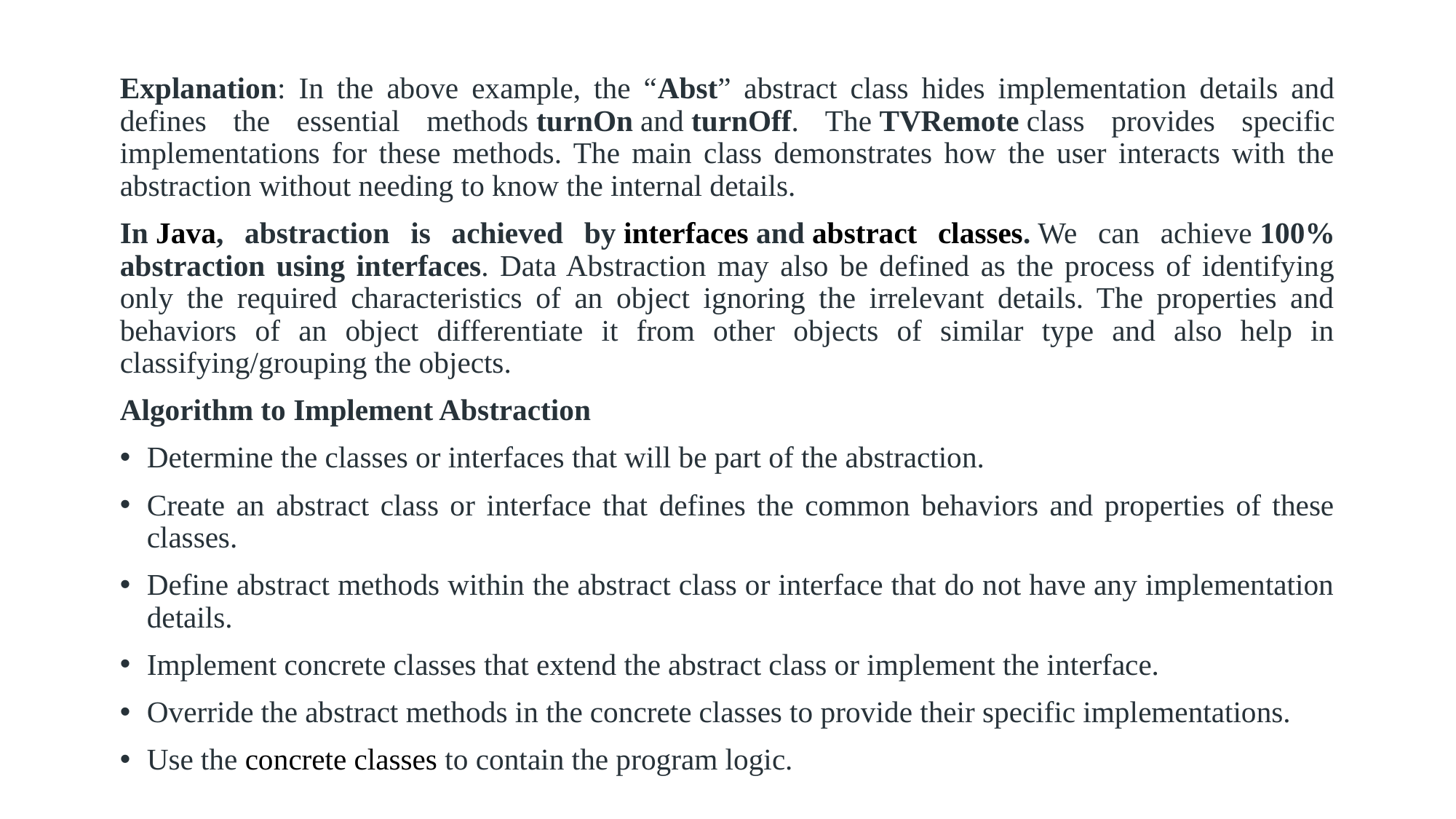

Explanation: In the above example, the “Abst” abstract class hides implementation details and defines the essential methods turnOn and turnOff. The TVRemote class provides specific implementations for these methods. The main class demonstrates how the user interacts with the abstraction without needing to know the internal details.
In Java, abstraction is achieved by interfaces and abstract classes. We can achieve 100% abstraction using interfaces. Data Abstraction may also be defined as the process of identifying only the required characteristics of an object ignoring the irrelevant details. The properties and behaviors of an object differentiate it from other objects of similar type and also help in classifying/grouping the objects.
Algorithm to Implement Abstraction
Determine the classes or interfaces that will be part of the abstraction.
Create an abstract class or interface that defines the common behaviors and properties of these classes.
Define abstract methods within the abstract class or interface that do not have any implementation details.
Implement concrete classes that extend the abstract class or implement the interface.
Override the abstract methods in the concrete classes to provide their specific implementations.
Use the concrete classes to contain the program logic.